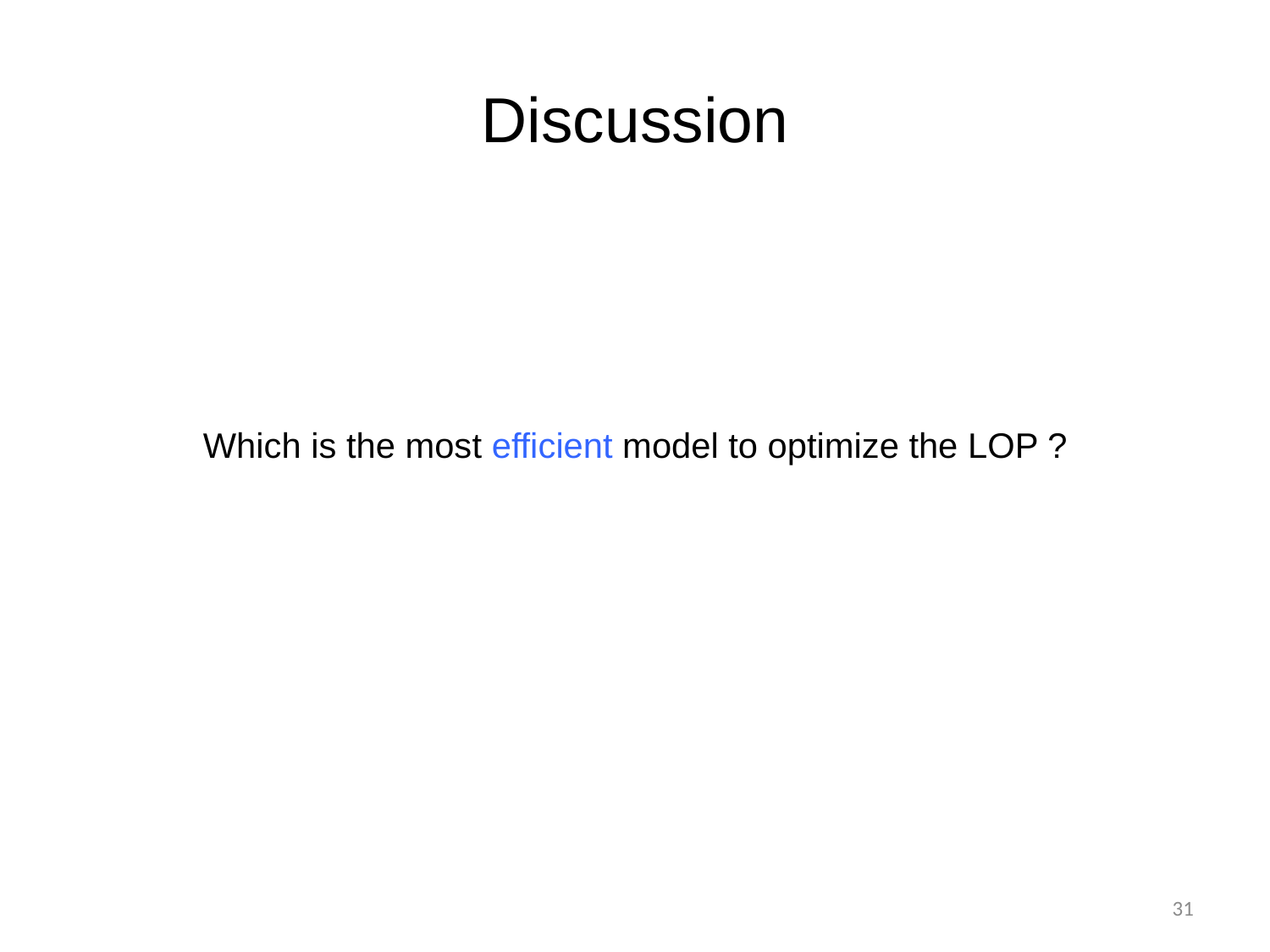

# Discussion
Which is the most efficient model to optimize the LOP ?
31